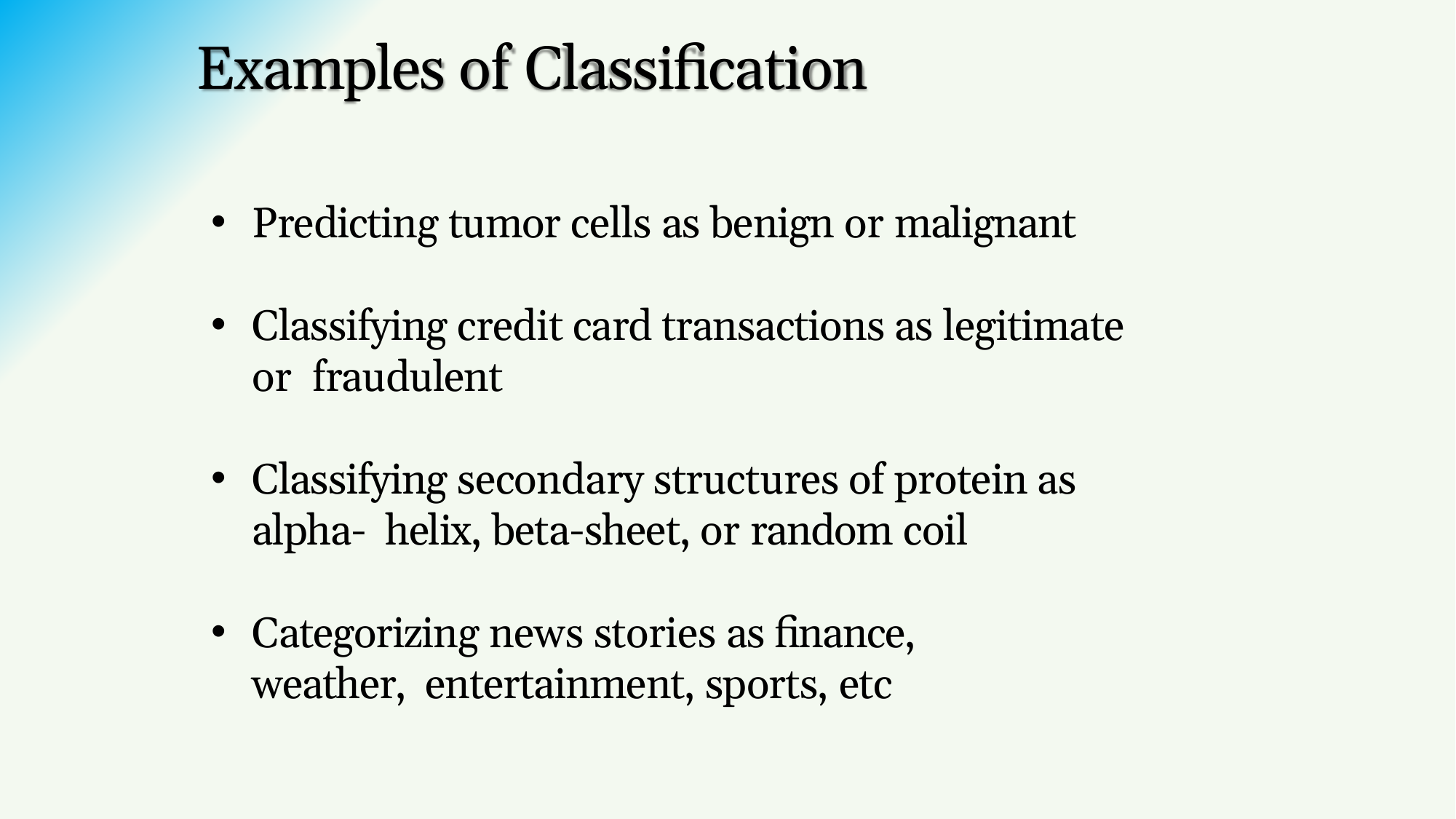

# Examples of Classification
Predicting tumor cells as benign or malignant

Classifying credit card transactions as legitimate or  fraudulent

Classifying secondary structures of protein as alpha-  helix, beta-sheet, or random coil

Categorizing news stories as finance, weather,  entertainment, sports, etc